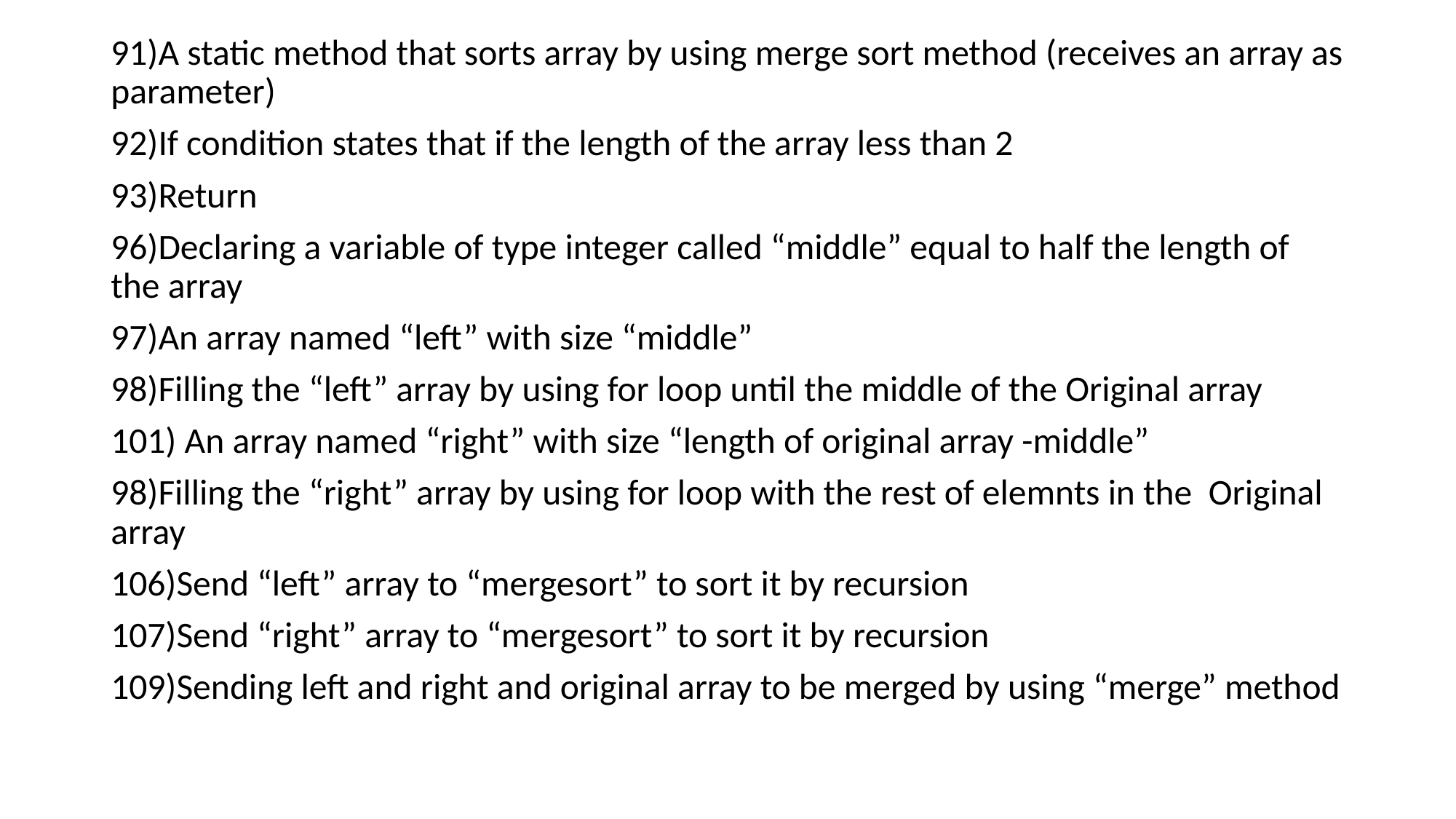

91)A static method that sorts array by using merge sort method (receives an array as parameter)
92)If condition states that if the length of the array less than 2
93)Return
96)Declaring a variable of type integer called “middle” equal to half the length of the array
97)An array named “left” with size “middle”
98)Filling the “left” array by using for loop until the middle of the Original array
101) An array named “right” with size “length of original array -middle”
98)Filling the “right” array by using for loop with the rest of elemnts in the  Original array
106)Send “left” array to “mergesort” to sort it by recursion
107)Send “right” array to “mergesort” to sort it by recursion
109)Sending left and right and original array to be merged by using “merge” method

#